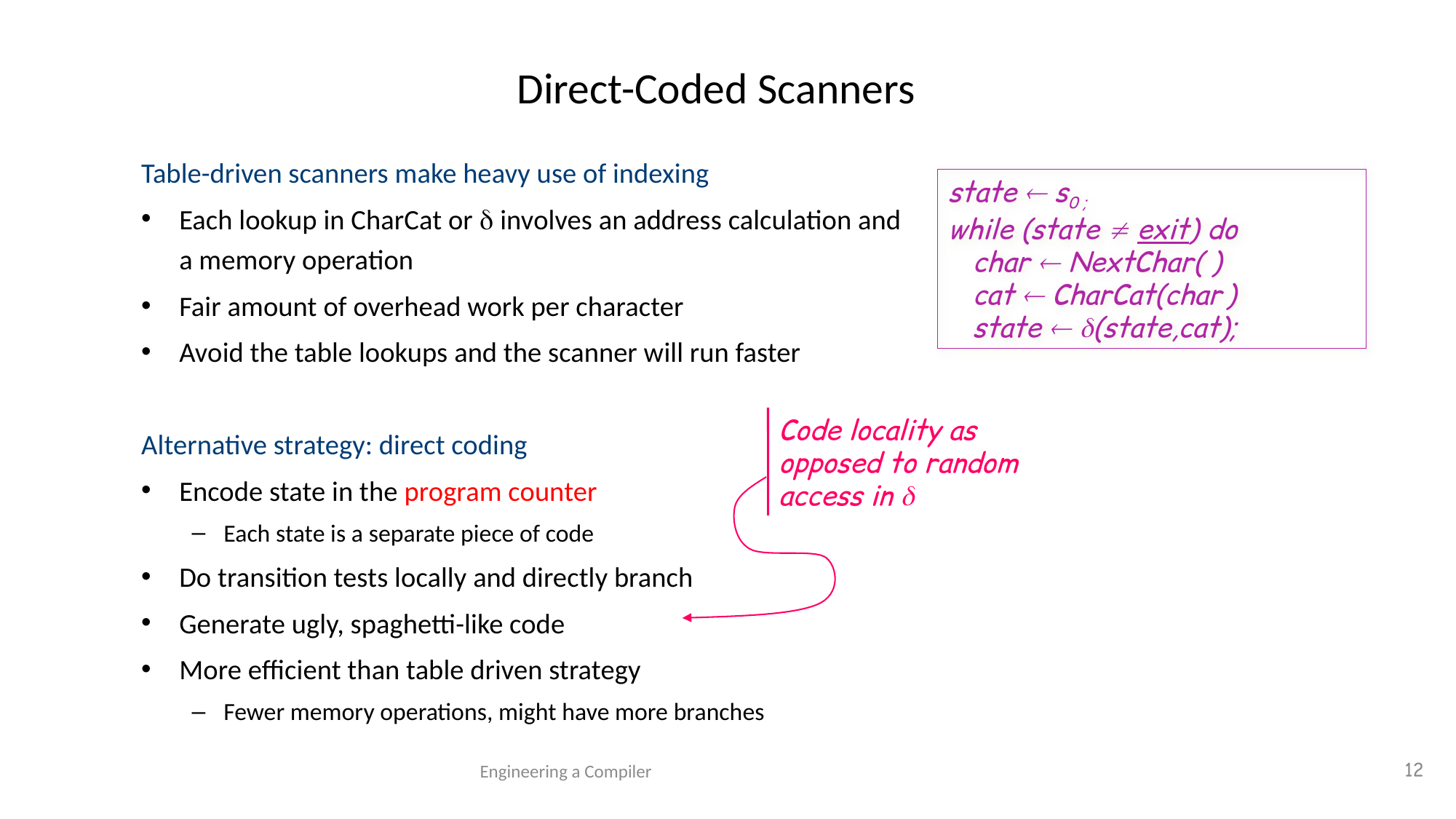

# Direct-Coded Scanners
Table-driven scanners make heavy use of indexing
Each lookup in CharCat or δ involves an address calculation and a memory operation
Fair amount of overhead work per character
Avoid the table lookups and the scanner will run faster

Alternative strategy: direct coding
Encode state in the program counter
Each state is a separate piece of code
Do transition tests locally and directly branch
Generate ugly, spaghetti-like code
More efficient than table driven strategy
Fewer memory operations, might have more branches
state ← s0 ;
while (state ≠ exit) do
   char ← NextChar( )
   cat ← CharCat(char )
   state ← δ(state,cat);

Code locality as opposed to random access in δ

Engineering a Compiler
12